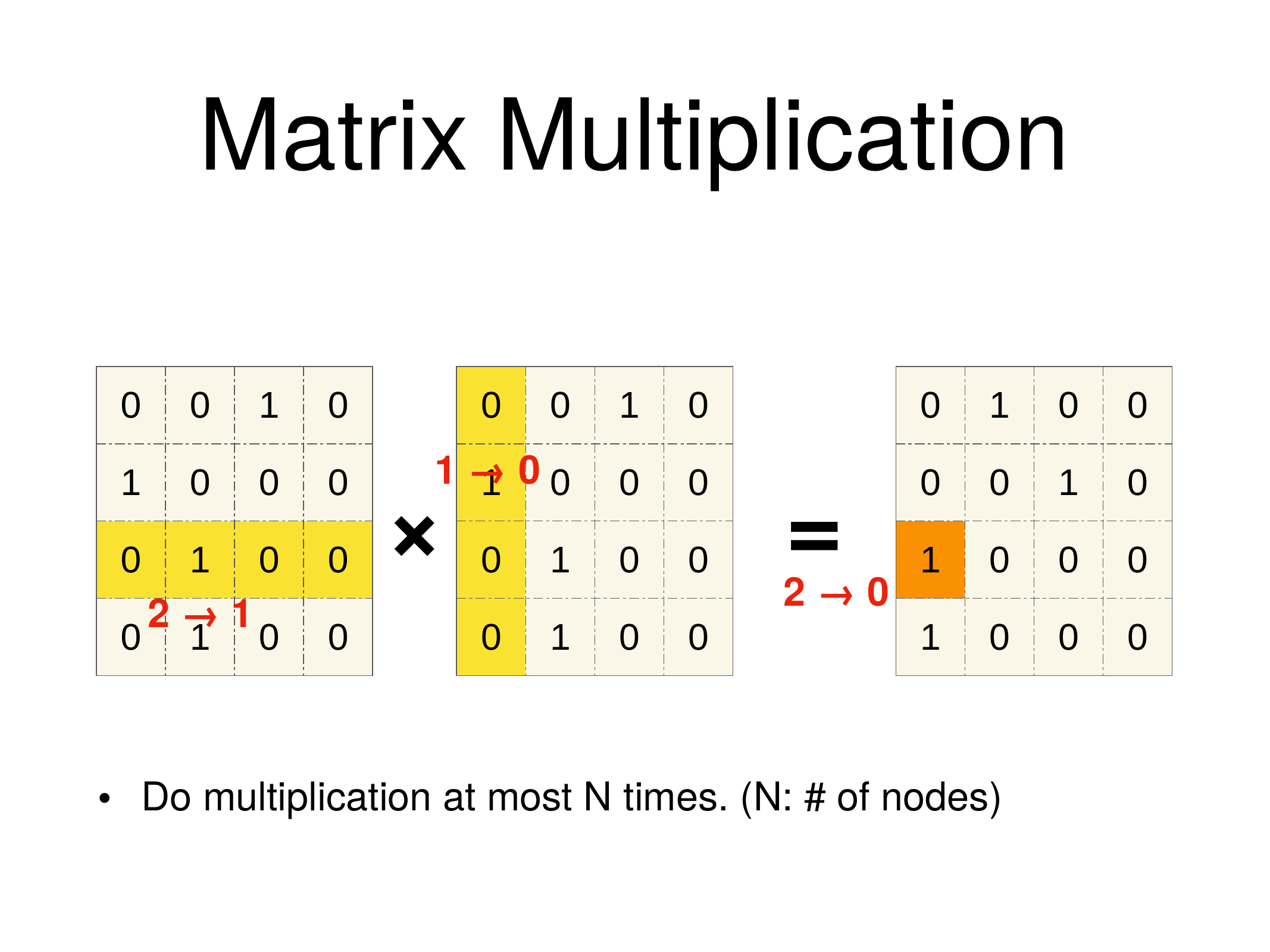

# Matrix Multiplication

| 0 | 0 | 1 | 0 |
| --- | --- | --- | --- |
| 1 | 0 | 0 | 0 |
| 0 | 1 | 0 | 0 |
| 0 | 1 | 0 | 0 |
| 0 | 0 | 1 | 0 |
| --- | --- | --- | --- |
| 1 | 0 | 0 | 0 |
| 0 | 1 | 0 | 0 |
| 0 | 1 | 0 | 0 |
| 0 | 1 | 0 | 0 |
| --- | --- | --- | --- |
| 0 | 0 | 1 | 0 |
| 1 | 0 | 0 | 0 |
| 1 | 0 | 0 | 0 |
1 → 0
×
=
2 → 0
2 → 1
Do multiplication at most N times. (N: # of nodes)